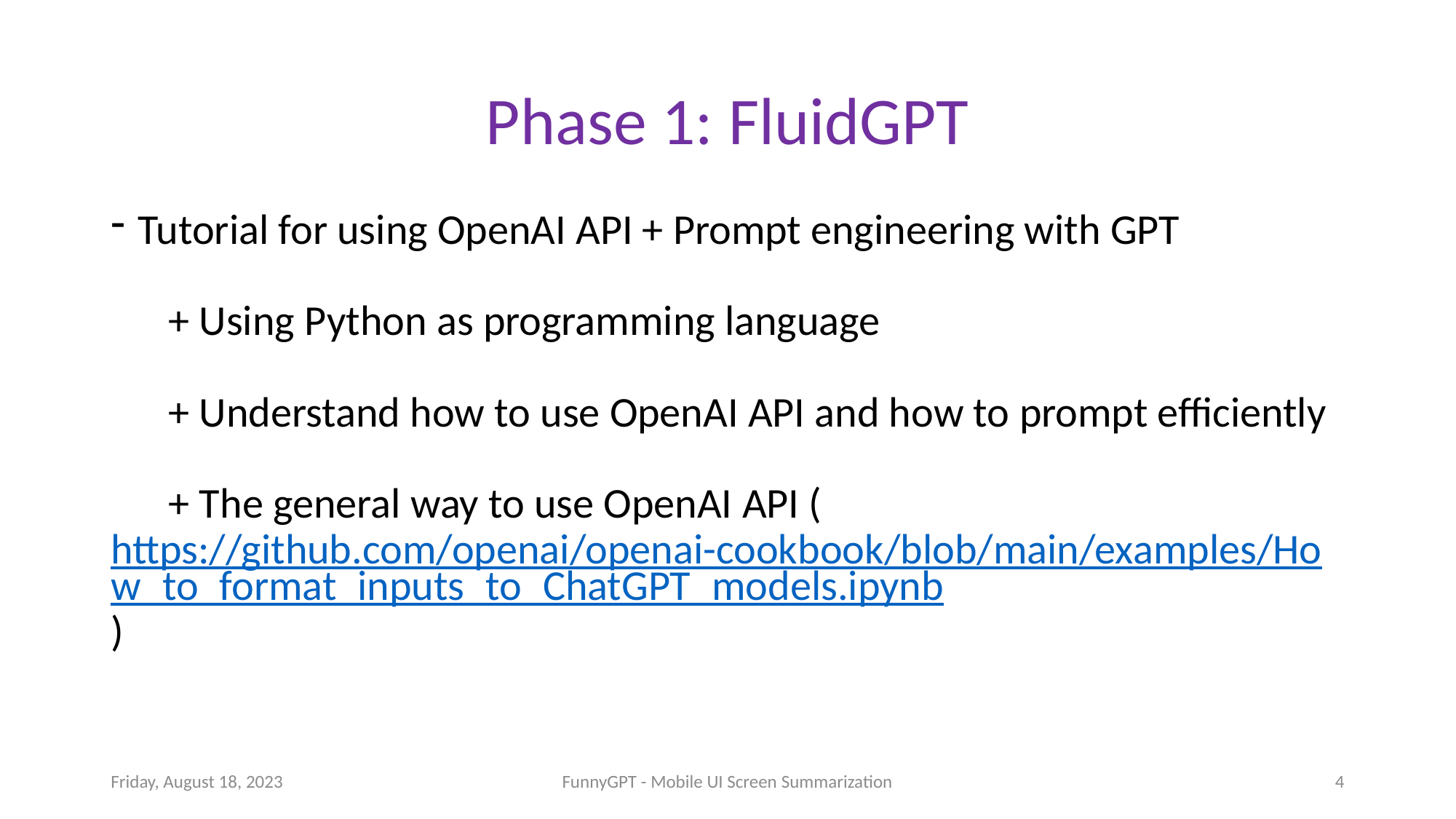

# Phase 1: FluidGPT
Tutorial for using OpenAI API + Prompt engineering with GPT
      + Using Python as programming language
      + Understand how to use OpenAI API and how to prompt efficiently
      + The general way to use OpenAI API (https://github.com/openai/openai-cookbook/blob/main/examples/How_to_format_inputs_to_ChatGPT_models.ipynb)

Friday, August 18, 2023
FunnyGPT - Mobile UI Screen Summarization
4